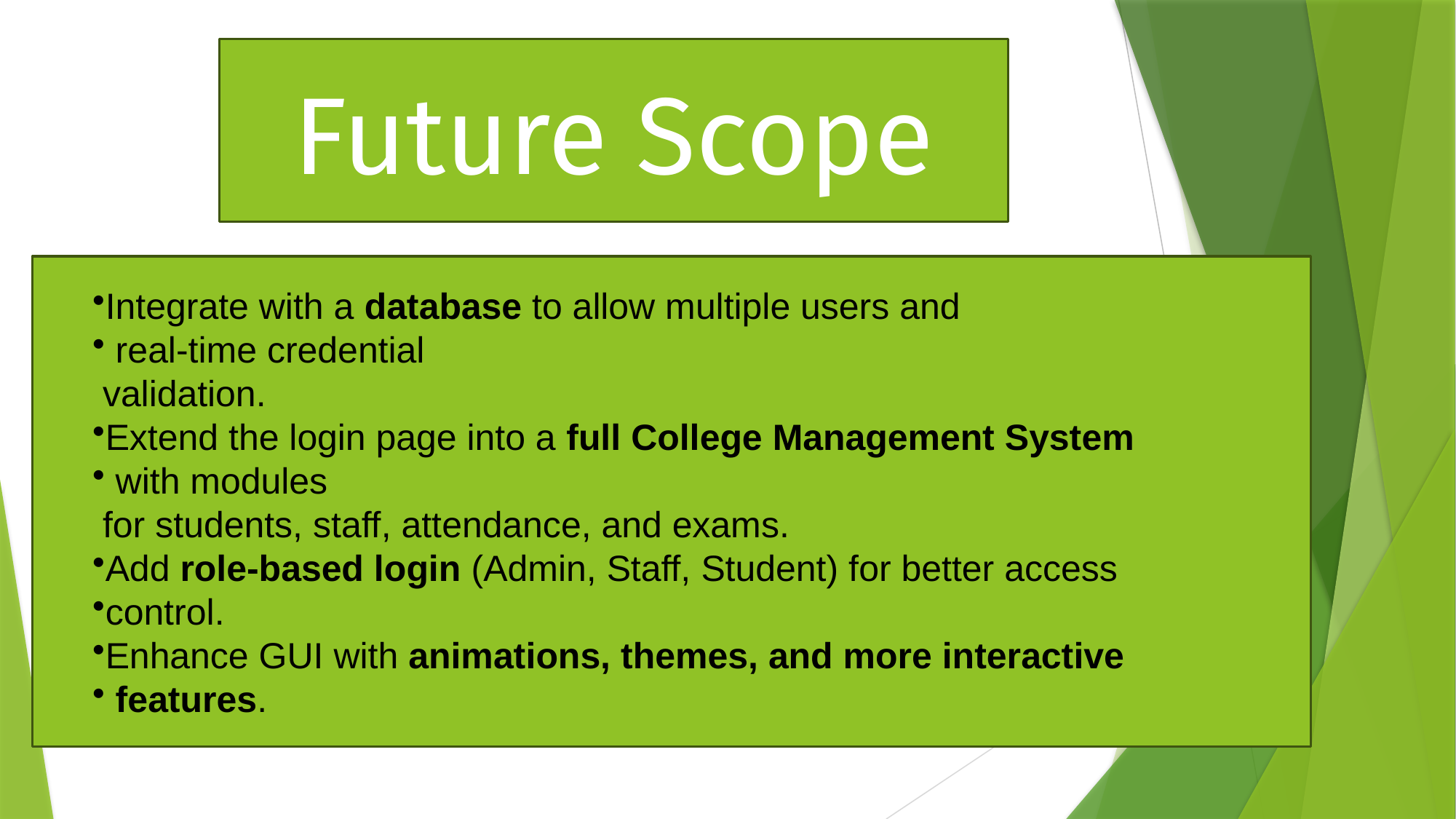

Future Scope

Integrate with a database to allow multiple users and
 real-time credential
 validation.
Extend the login page into a full College Management System
 with modules
 for students, staff, attendance, and exams.
Add role-based login (Admin, Staff, Student) for better access
control.
Enhance GUI with animations, themes, and more interactive
 features.